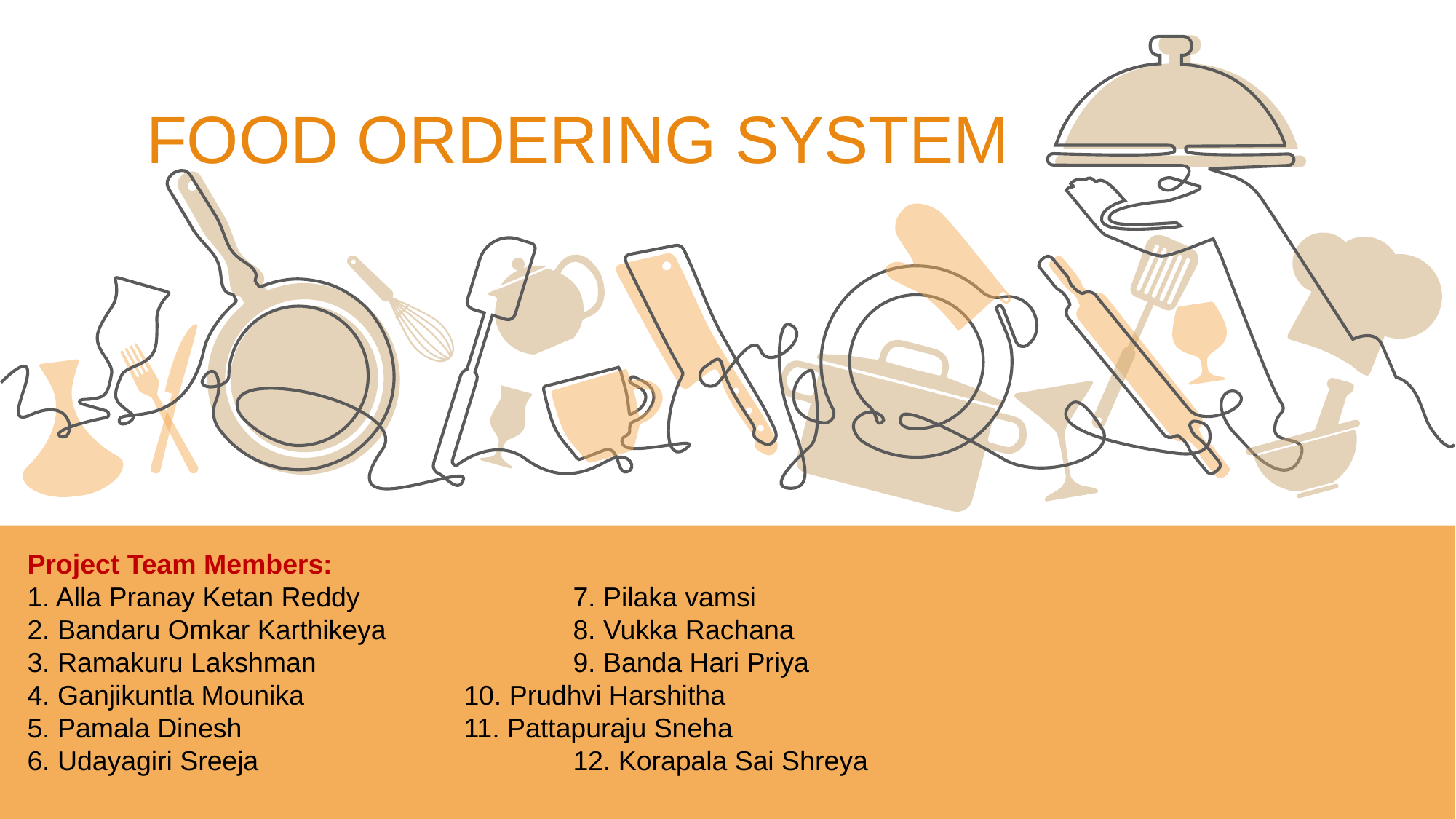

FOOD ORDERING SYSTEM

Project Team Members:
1. Alla Pranay Ketan Reddy		7. Pilaka vamsi
2. Bandaru Omkar Karthikeya		8. Vukka Rachana
3. Ramakuru Lakshman			9. Banda Hari Priya
4. Ganjikuntla Mounika 		10. Prudhvi Harshitha
5. Pamala Dinesh			11. Pattapuraju Sneha
6. Udayagiri Sreeja			12. Korapala Sai Shreya